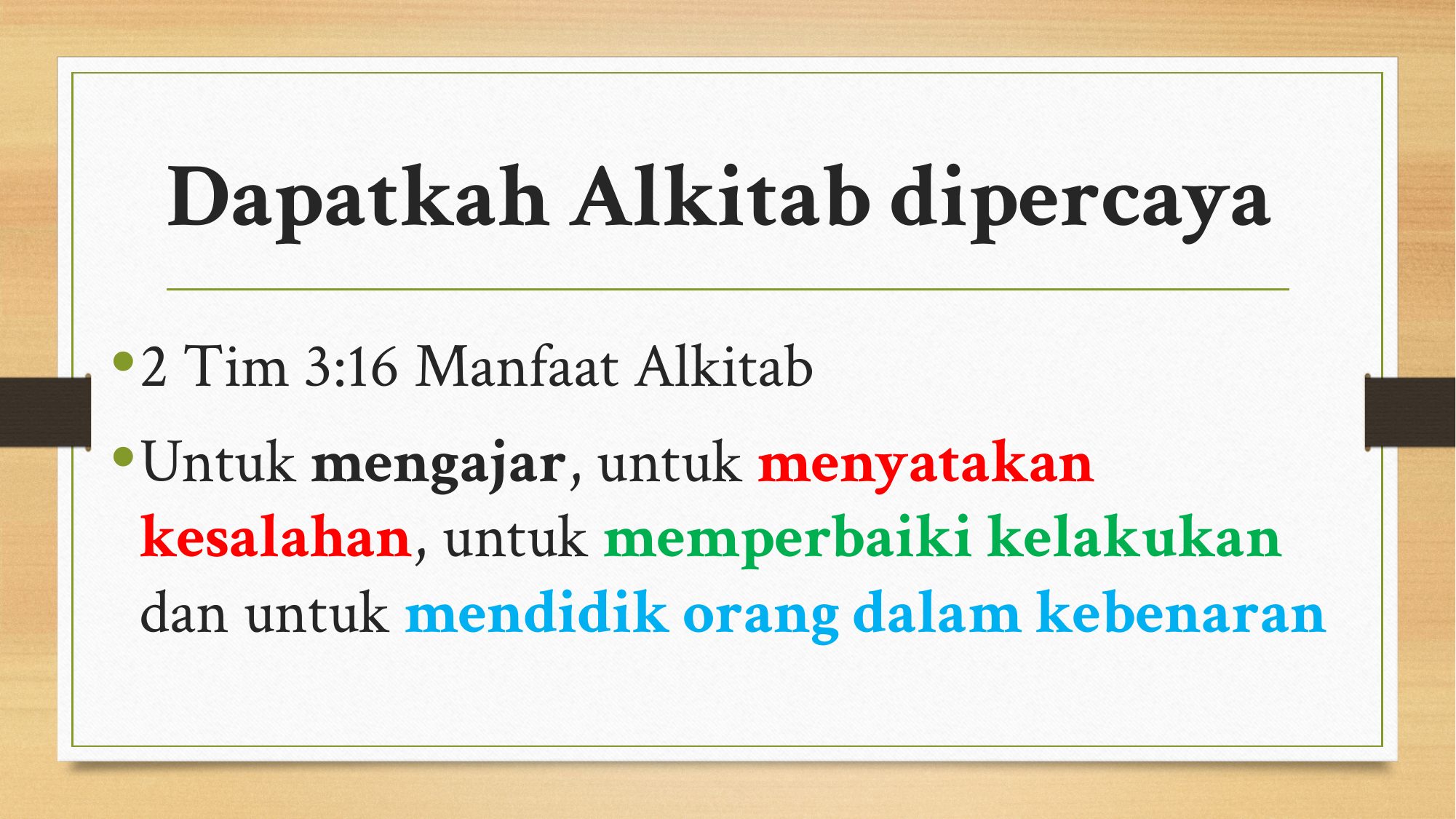

# Dapatkah Alkitab dipercaya
2 Tim 3:16 Manfaat Alkitab
Untuk mengajar, untuk menyatakan kesalahan, untuk memperbaiki kelakukan dan untuk mendidik orang dalam kebenaran